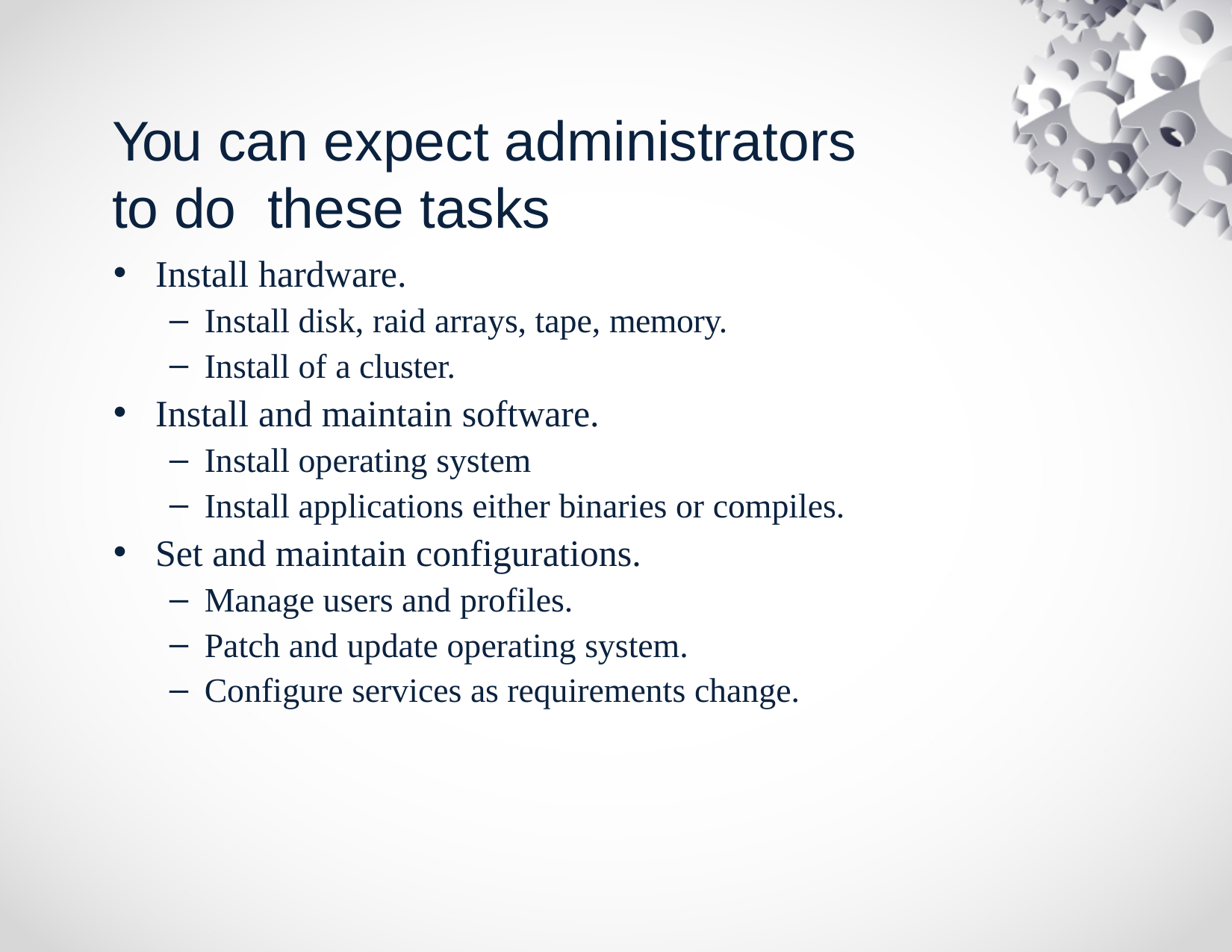

# You can expect administrators to do  these tasks
Install hardware.
Install disk, raid arrays, tape, memory.
Install of a cluster.
Install and maintain software.
Install operating system
Install applications either binaries or compiles.
Set and maintain configurations.
Manage users and profiles.
Patch and update operating system.
Configure services as requirements change.